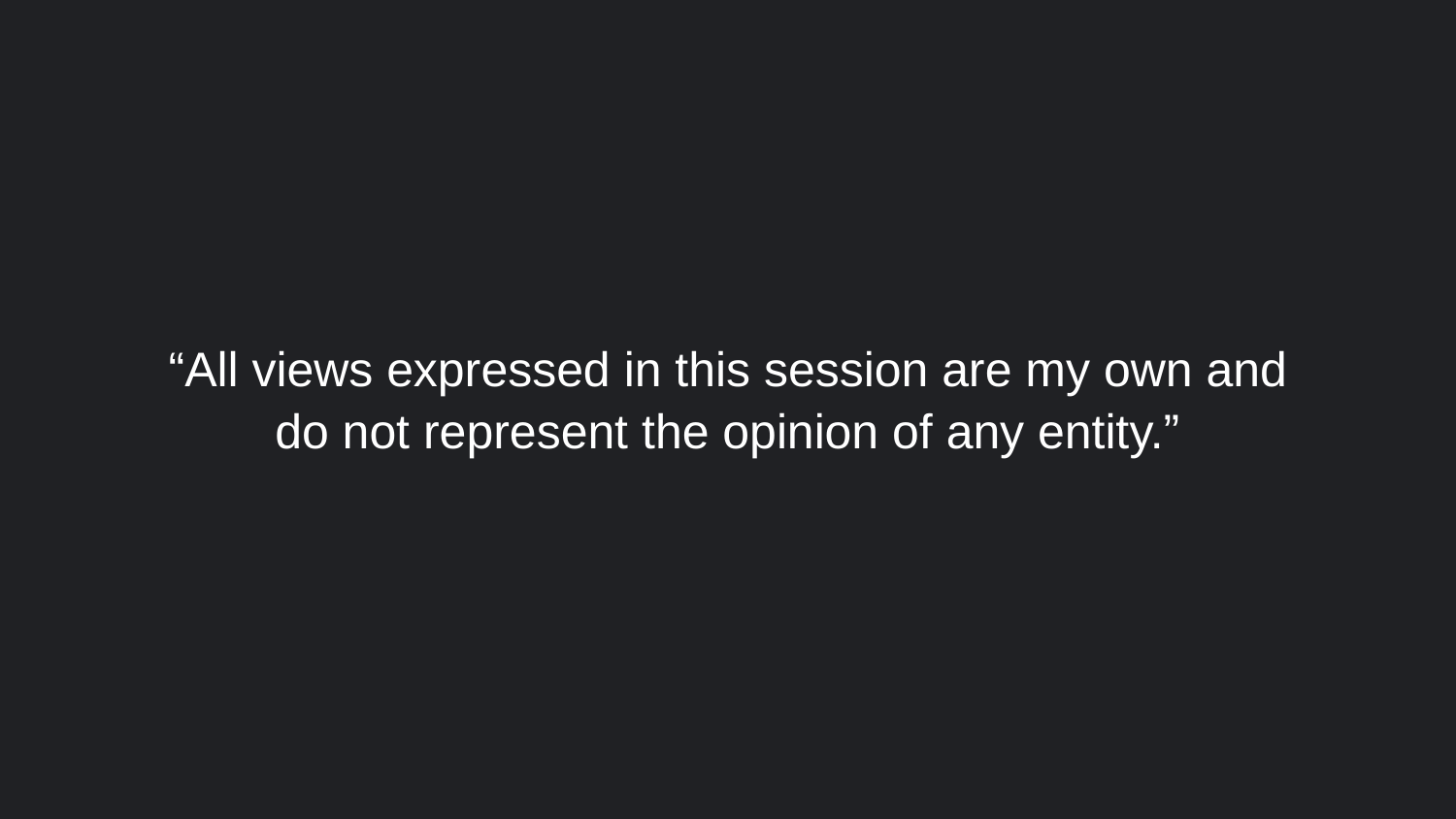

# “All views expressed in this session are my own and do not represent the opinion of any entity.”